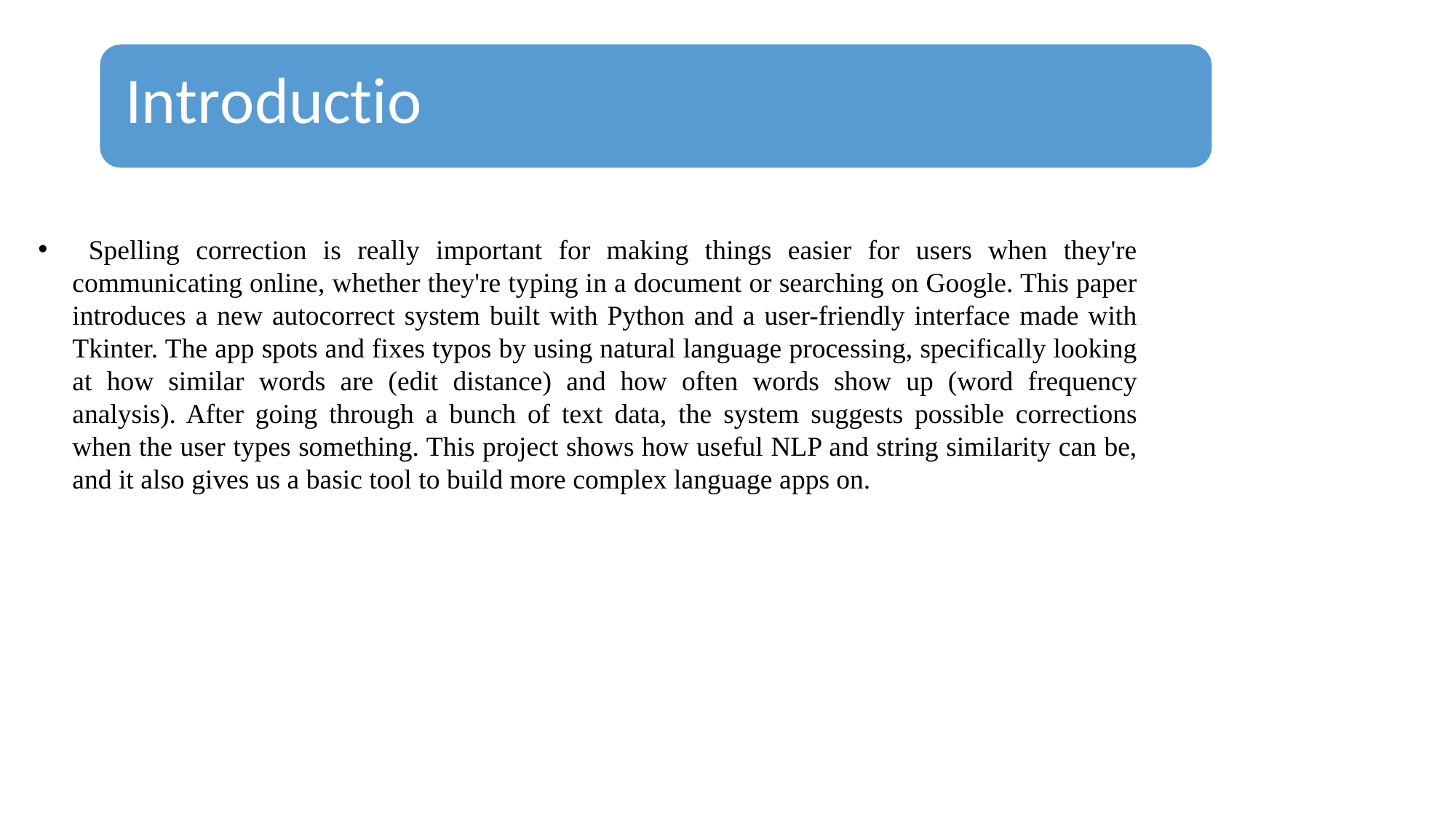

# Introduction
 Spelling correction is really important for making things easier for users when they're communicating online, whether they're typing in a document or searching on Google. This paper introduces a new autocorrect system built with Python and a user-friendly interface made with Tkinter. The app spots and fixes typos by using natural language processing, specifically looking at how similar words are (edit distance) and how often words show up (word frequency analysis). After going through a bunch of text data, the system suggests possible corrections when the user types something. This project shows how useful NLP and string similarity can be, and it also gives us a basic tool to build more complex language apps on.